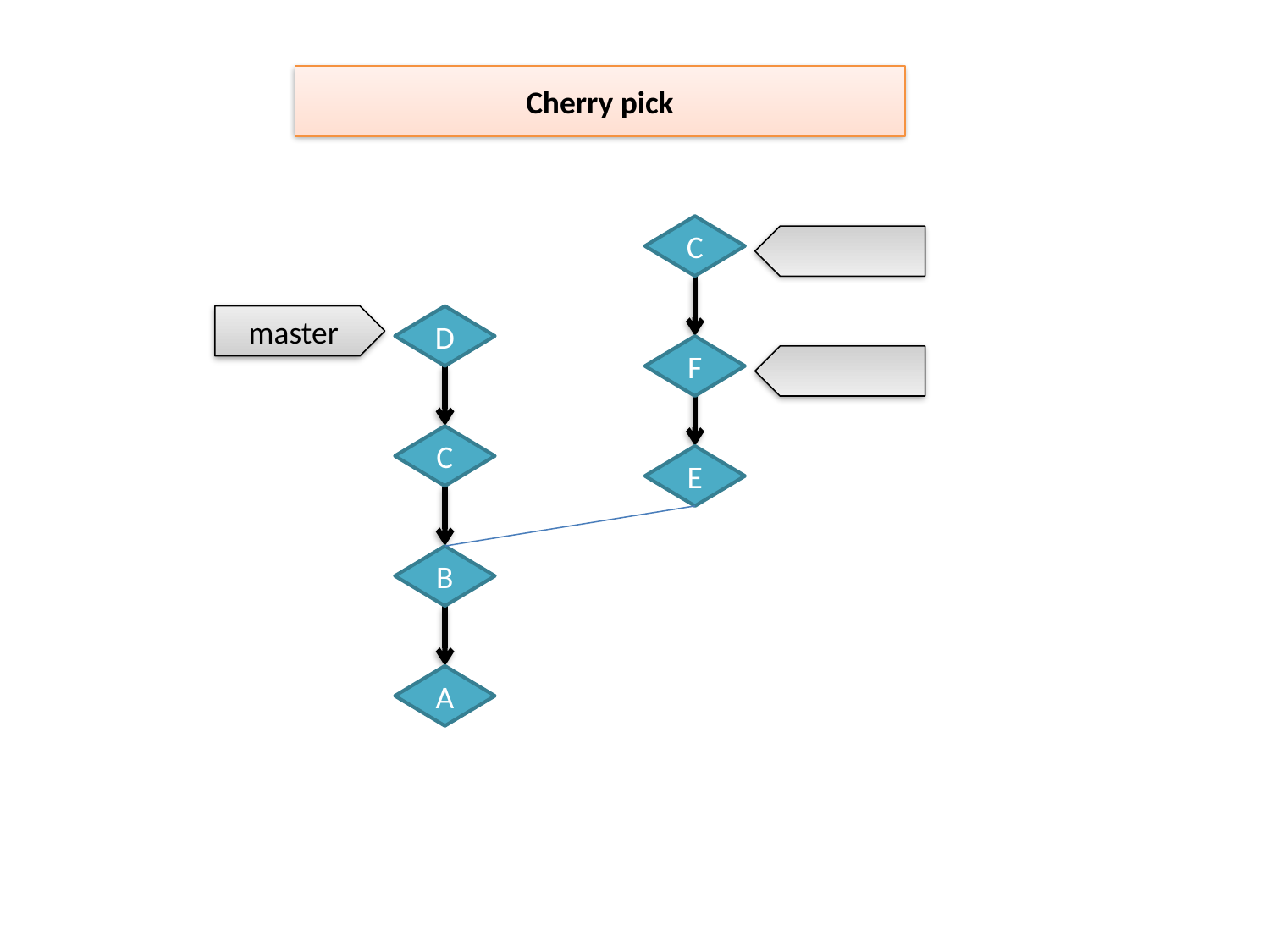

Cherry pick
C

master
D
F

C
E
B
A